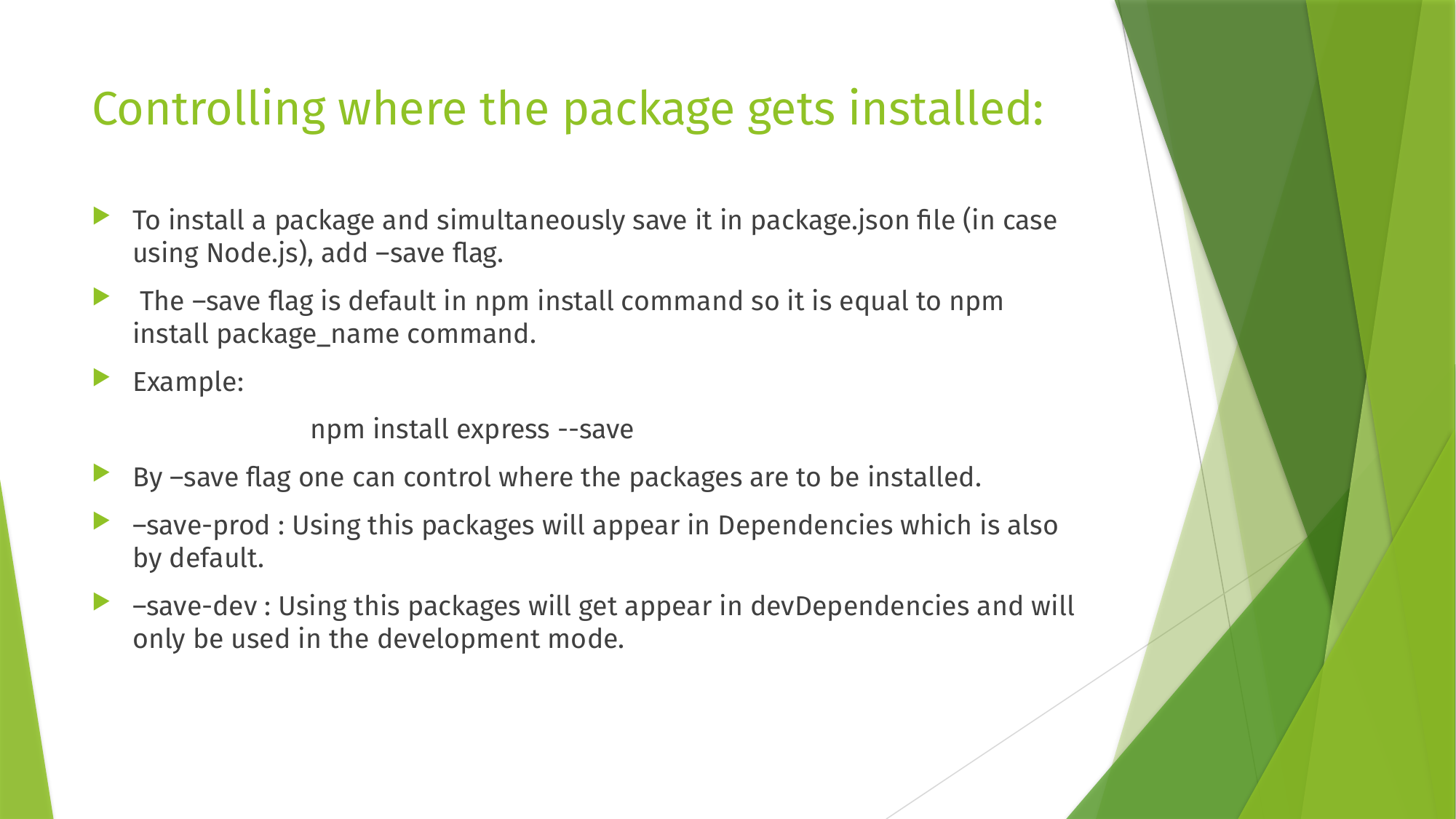

# Controlling where the package gets installed:
To install a package and simultaneously save it in package.json file (in case using Node.js), add –save flag.
 The –save flag is default in npm install command so it is equal to npm install package_name command.
Example:
		npm install express --save
By –save flag one can control where the packages are to be installed.
–save-prod : Using this packages will appear in Dependencies which is also by default.
–save-dev : Using this packages will get appear in devDependencies and will only be used in the development mode.